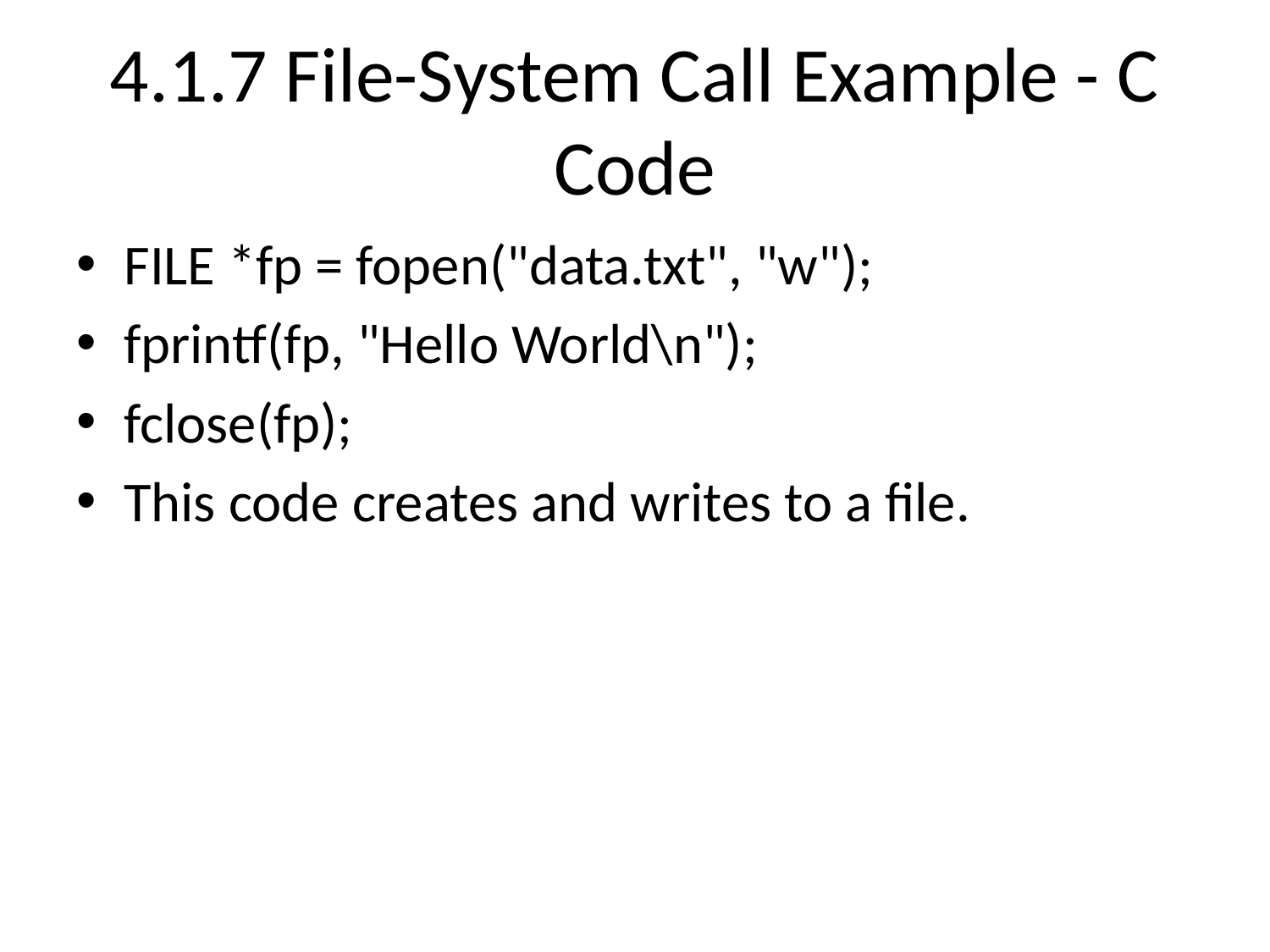

# 4.1.7 File-System Call Example - C Code
FILE *fp = fopen("data.txt", "w");
fprintf(fp, "Hello World\n");
fclose(fp);
This code creates and writes to a file.